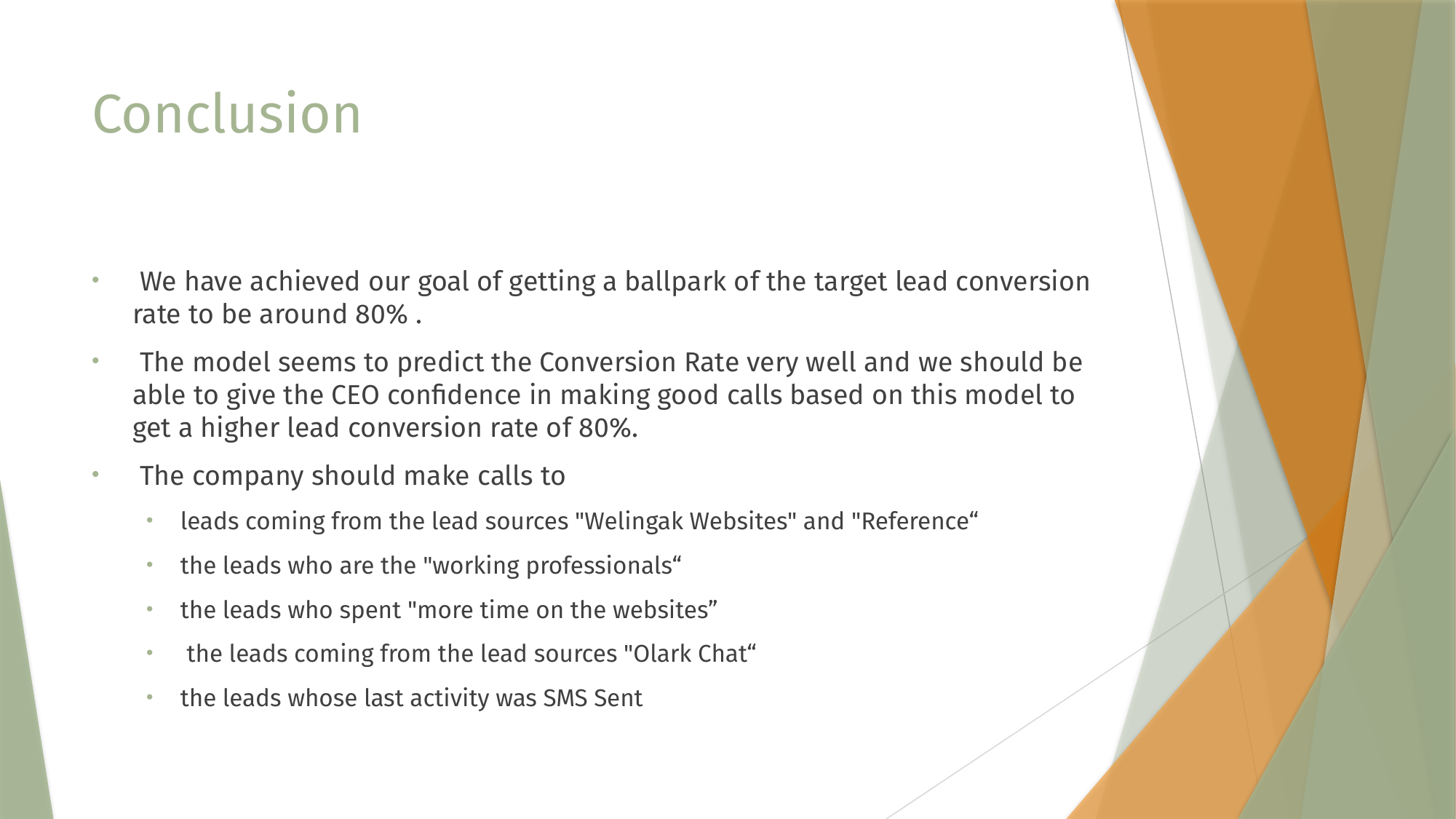

# Conclusion
 We have achieved our goal of getting a ballpark of the target lead conversion rate to be around 80% .
 The model seems to predict the Conversion Rate very well and we should be able to give the CEO confidence in making good calls based on this model to get a higher lead conversion rate of 80%.
 The company should make calls to
leads coming from the lead sources "Welingak Websites" and "Reference“
the leads who are the "working professionals“
the leads who spent "more time on the websites”
 the leads coming from the lead sources "Olark Chat“
the leads whose last activity was SMS Sent